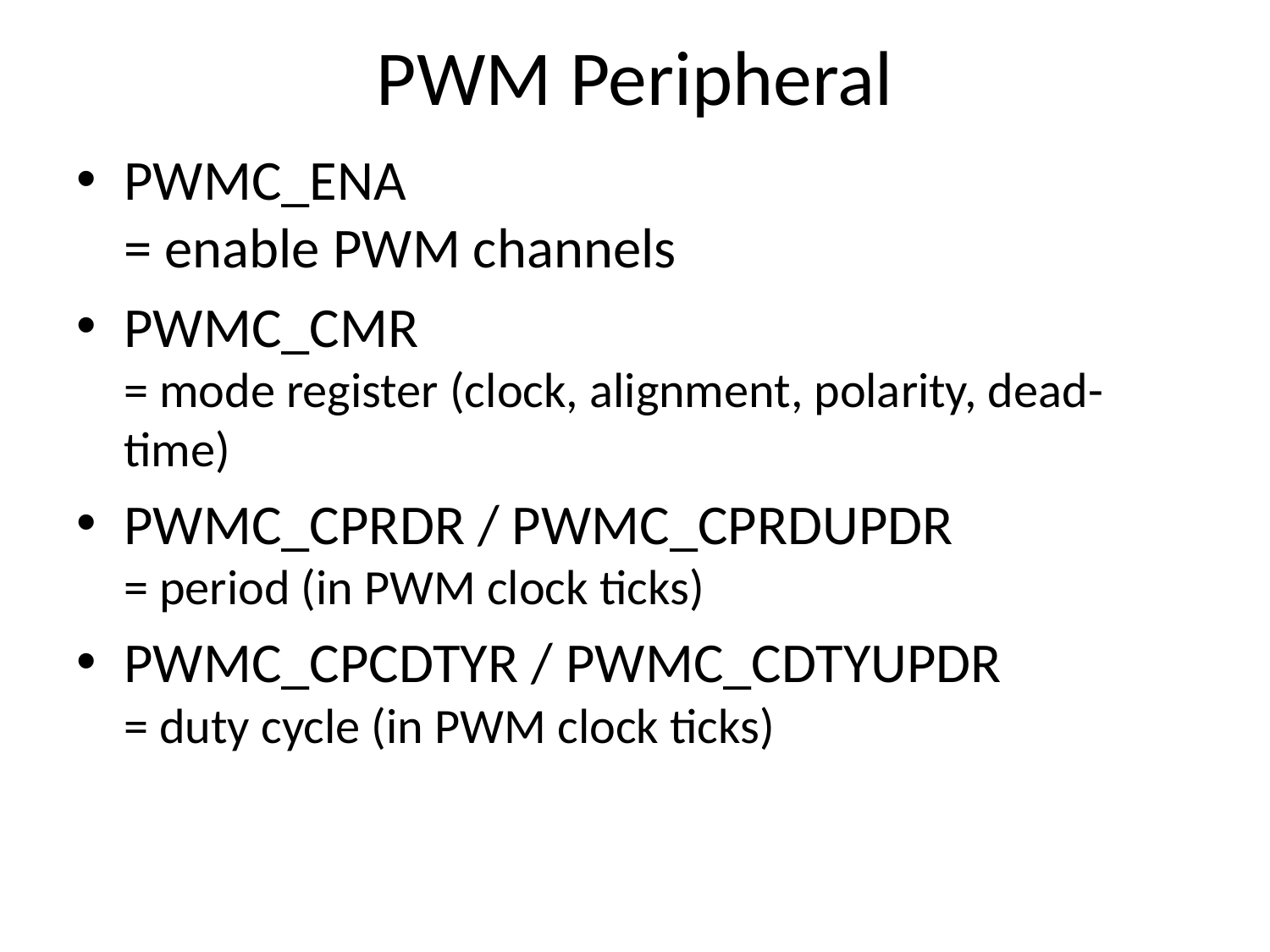

# PWM Peripheral
PWMC_ENA
= enable PWM channels
PWMC_CMR
= mode register (clock, alignment, polarity, dead-time)
PWMC_CPRDR / PWMC_CPRDUPDR
= period (in PWM clock ticks)
PWMC_CPCDTYR / PWMC_CDTYUPDR
= duty cycle (in PWM clock ticks)